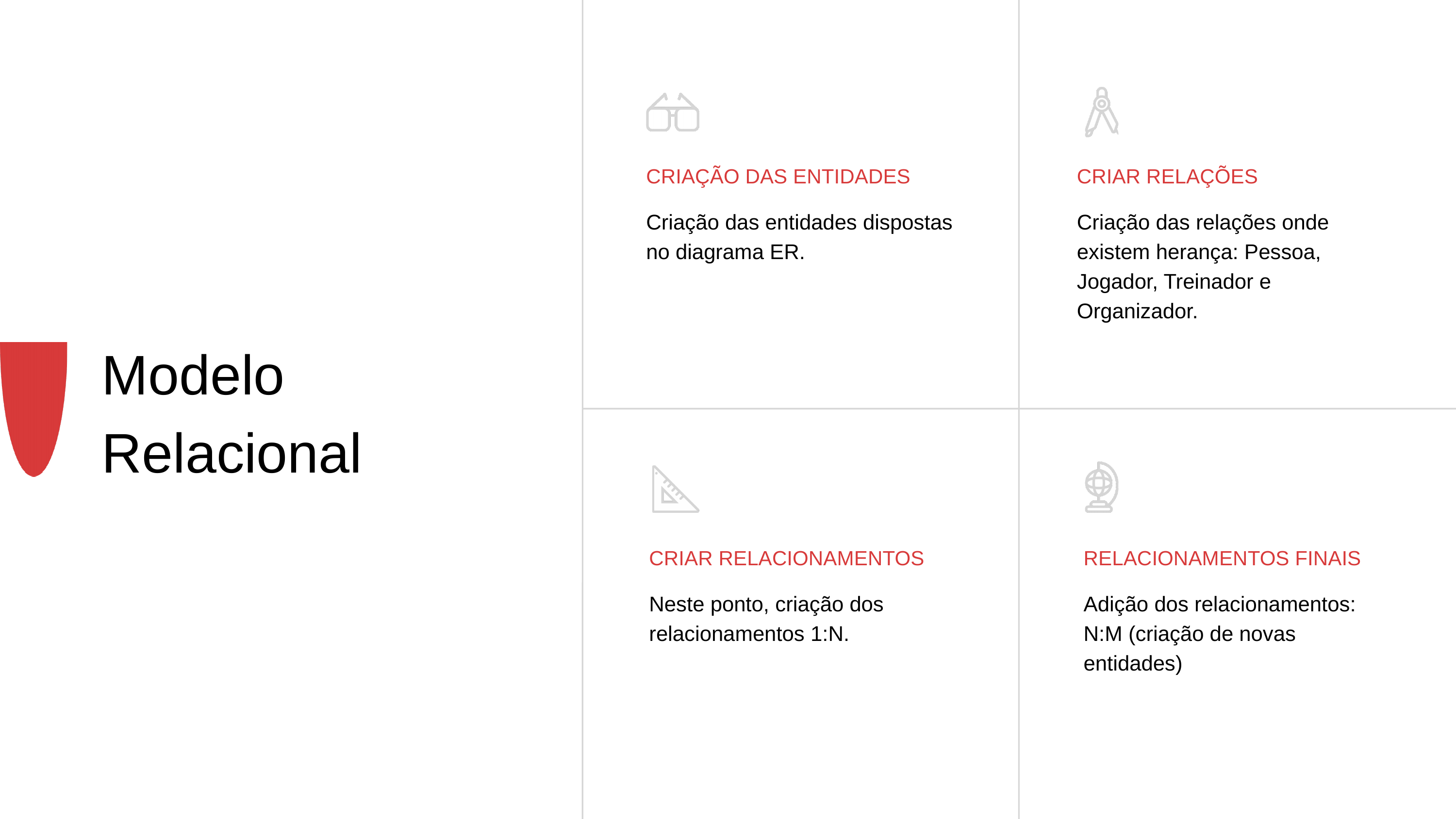

CRIAÇÃO DAS ENTIDADES
CRIAR RELAÇÕES
Criação das entidades dispostas no diagrama ER.
Criação das relações onde existem herança: Pessoa, Jogador, Treinador e Organizador.
Modelo Relacional

CRIAR RELACIONAMENTOS
RELACIONAMENTOS FINAIS
Neste ponto, criação dos relacionamentos 1:N.
Adição dos relacionamentos: N:M (criação de novas entidades)